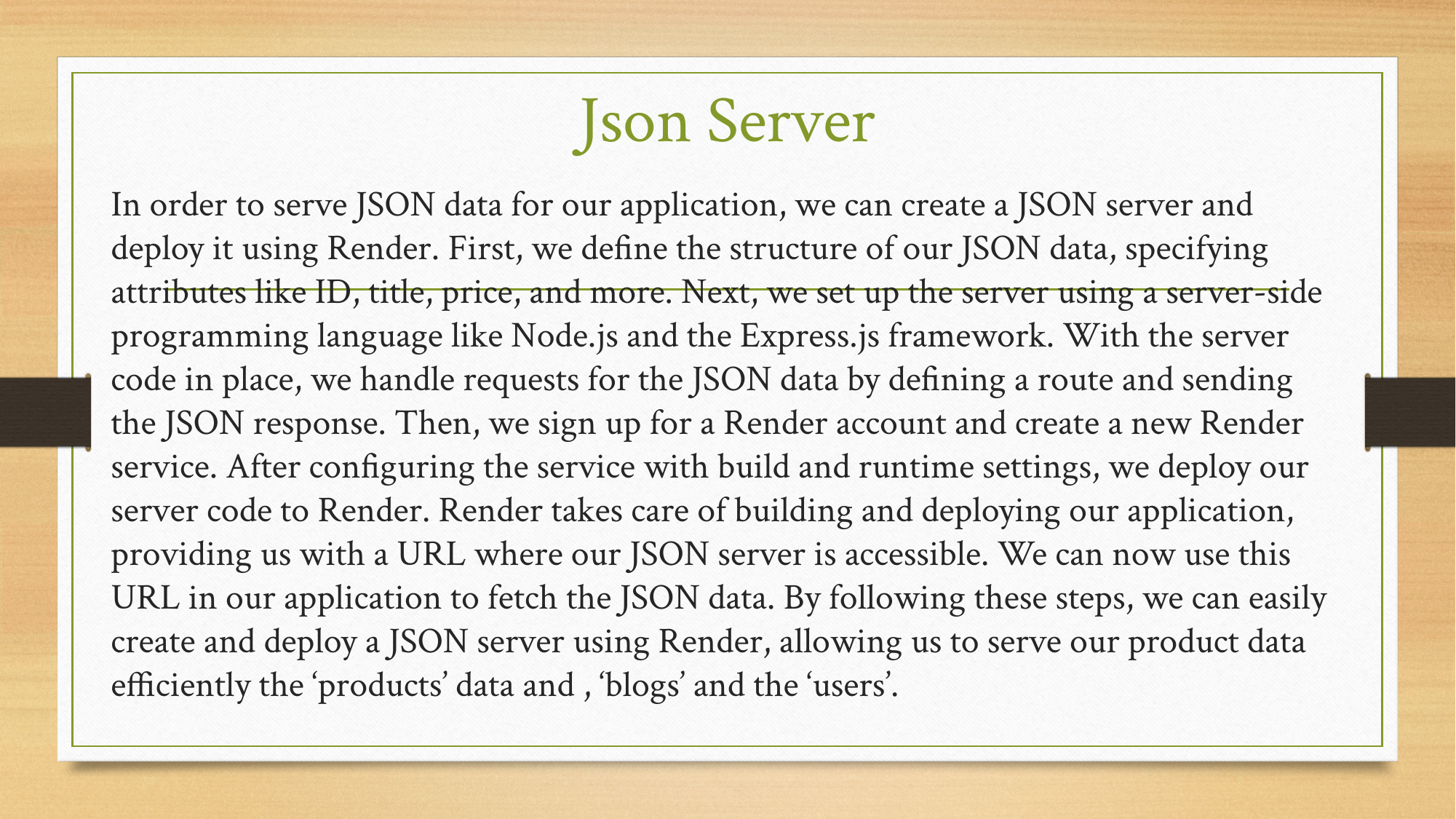

# Json Server
In order to serve JSON data for our application, we can create a JSON server and deploy it using Render. First, we define the structure of our JSON data, specifying attributes like ID, title, price, and more. Next, we set up the server using a server-side programming language like Node.js and the Express.js framework. With the server code in place, we handle requests for the JSON data by defining a route and sending the JSON response. Then, we sign up for a Render account and create a new Render service. After configuring the service with build and runtime settings, we deploy our server code to Render. Render takes care of building and deploying our application, providing us with a URL where our JSON server is accessible. We can now use this URL in our application to fetch the JSON data. By following these steps, we can easily create and deploy a JSON server using Render, allowing us to serve our product data efficiently the ‘products’ data and , ‘blogs’ and the ‘users’.